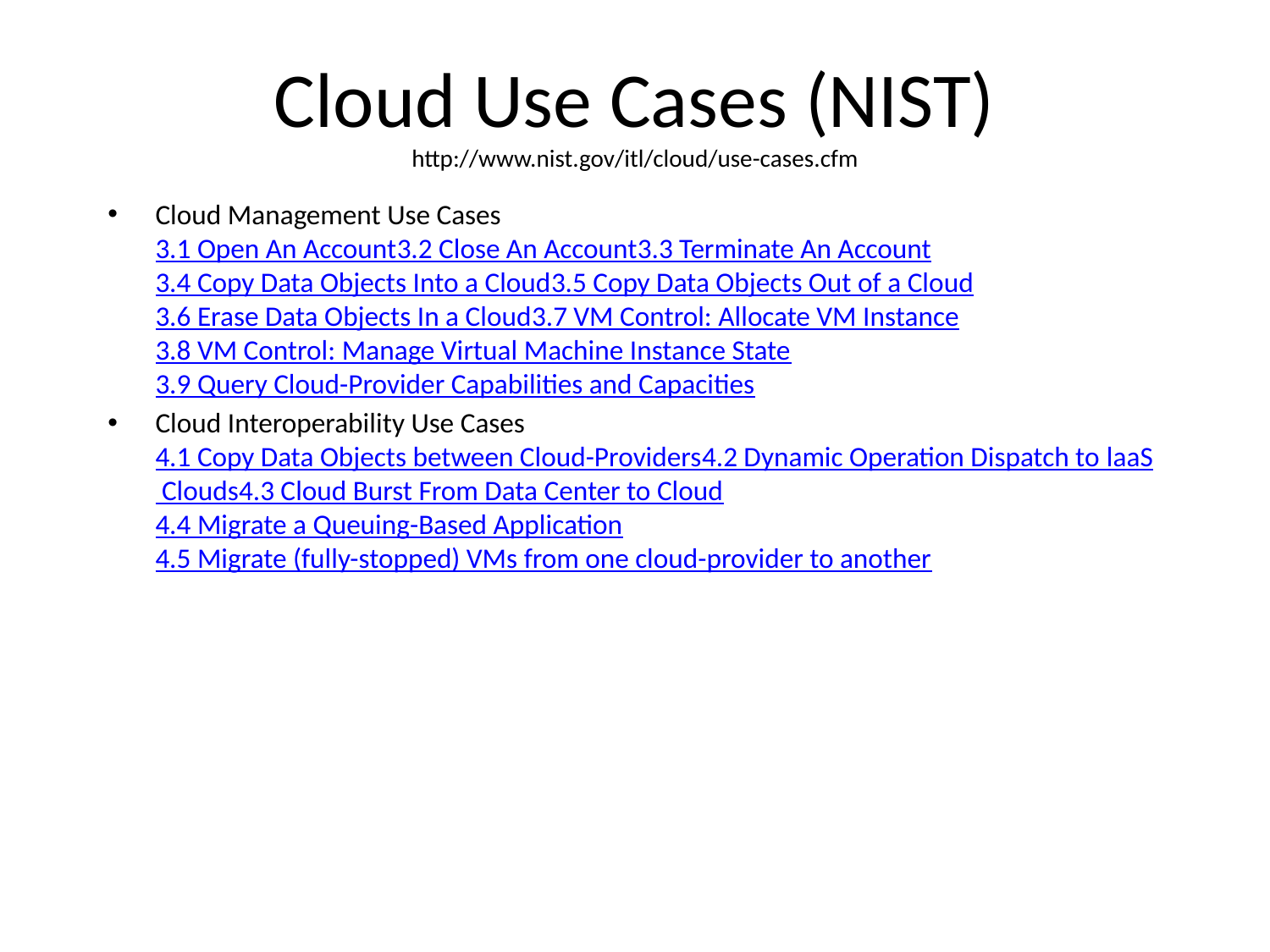

Cloud Use Cases (NIST) http://www.nist.gov/itl/cloud/use-cases.cfm
Cloud Management Use Cases
3.1 Open An Account
3.2 Close An Account
3.3 Terminate An Account
3.4 Copy Data Objects Into a Cloud
3.5 Copy Data Objects Out of a Cloud
3.6 Erase Data Objects In a Cloud
3.7 VM Control: Allocate VM Instance
3.8 VM Control: Manage Virtual Machine Instance State
3.9 Query Cloud-Provider Capabilities and Capacities
Cloud Interoperability Use Cases
4.1 Copy Data Objects between Cloud-Providers
4.2 Dynamic Operation Dispatch to laaS Clouds
4.3 Cloud Burst From Data Center to Cloud
4.4 Migrate a Queuing-Based Application
4.5 Migrate (fully-stopped) VMs from one cloud-provider to another